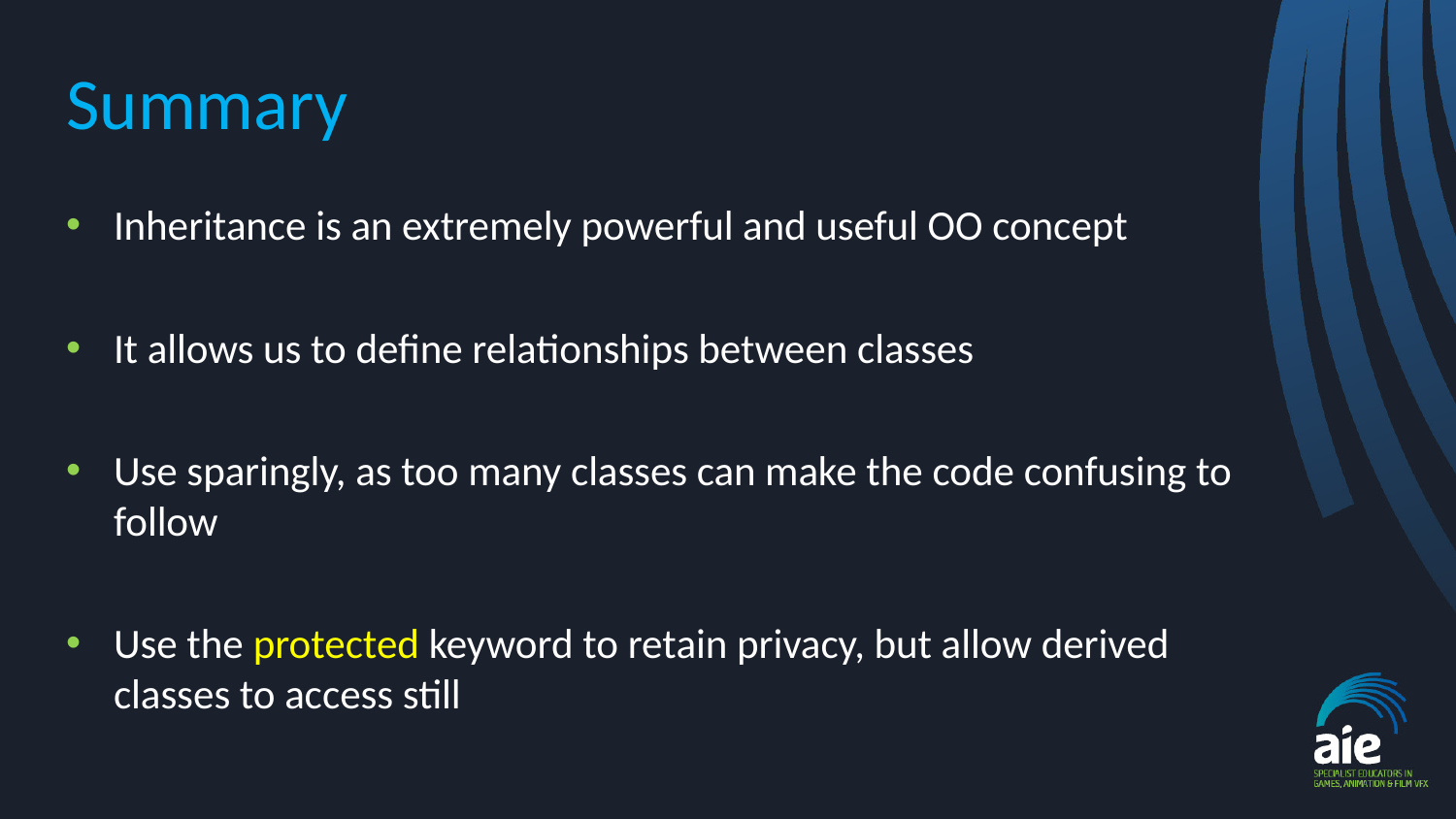

# Summary
Inheritance is an extremely powerful and useful OO concept

It allows us to define relationships between classes

Use sparingly, as too many classes can make the code confusing to follow

Use the protected keyword to retain privacy, but allow derived classes to access still